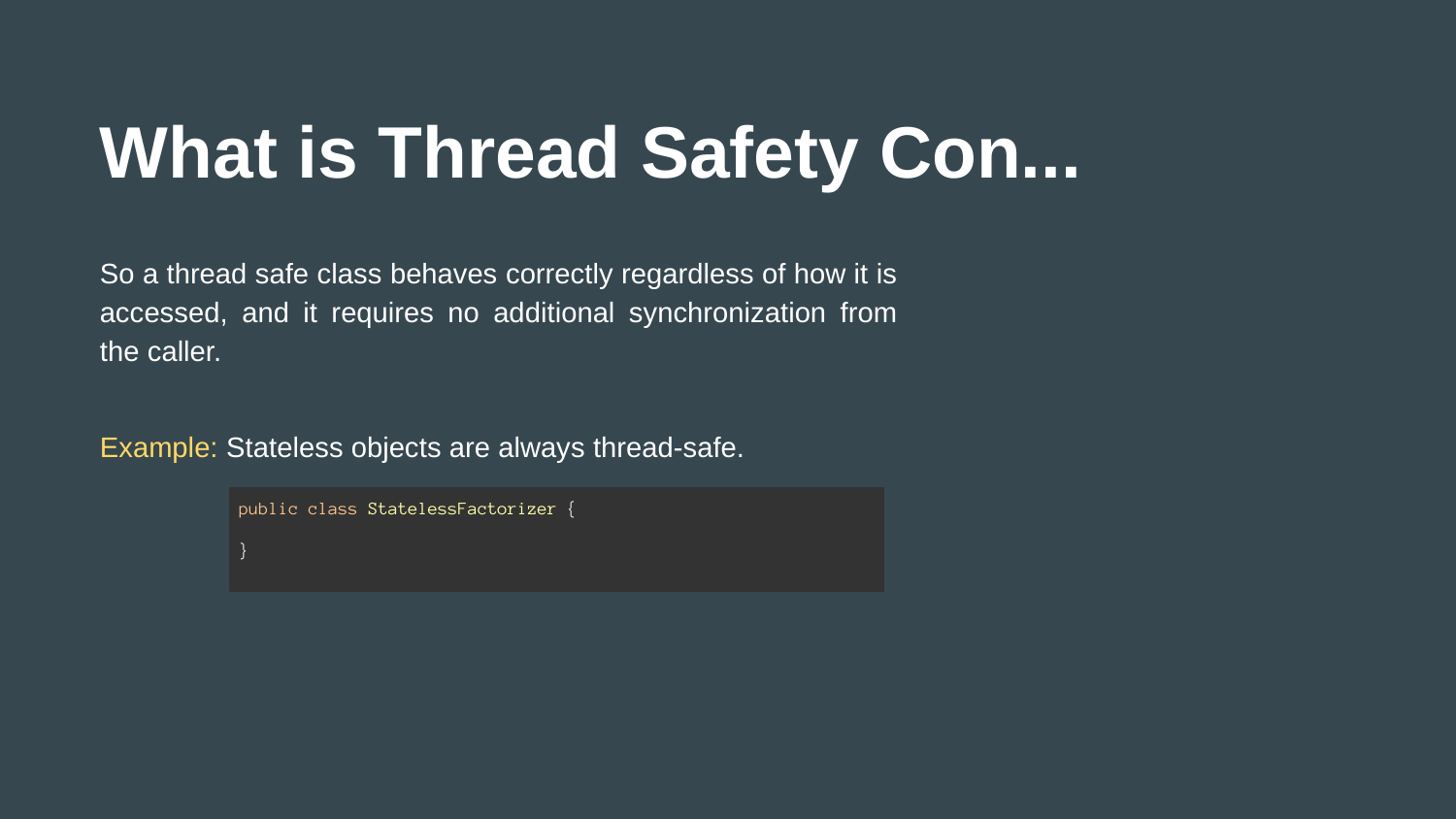

What is Thread Safety Con...
So a thread safe class behaves correctly regardless of how it is accessed, and it requires no additional synchronization from the caller.
Example: Stateless objects are always thread-safe.

| public class StatelessFactorizer { } |
| --- |